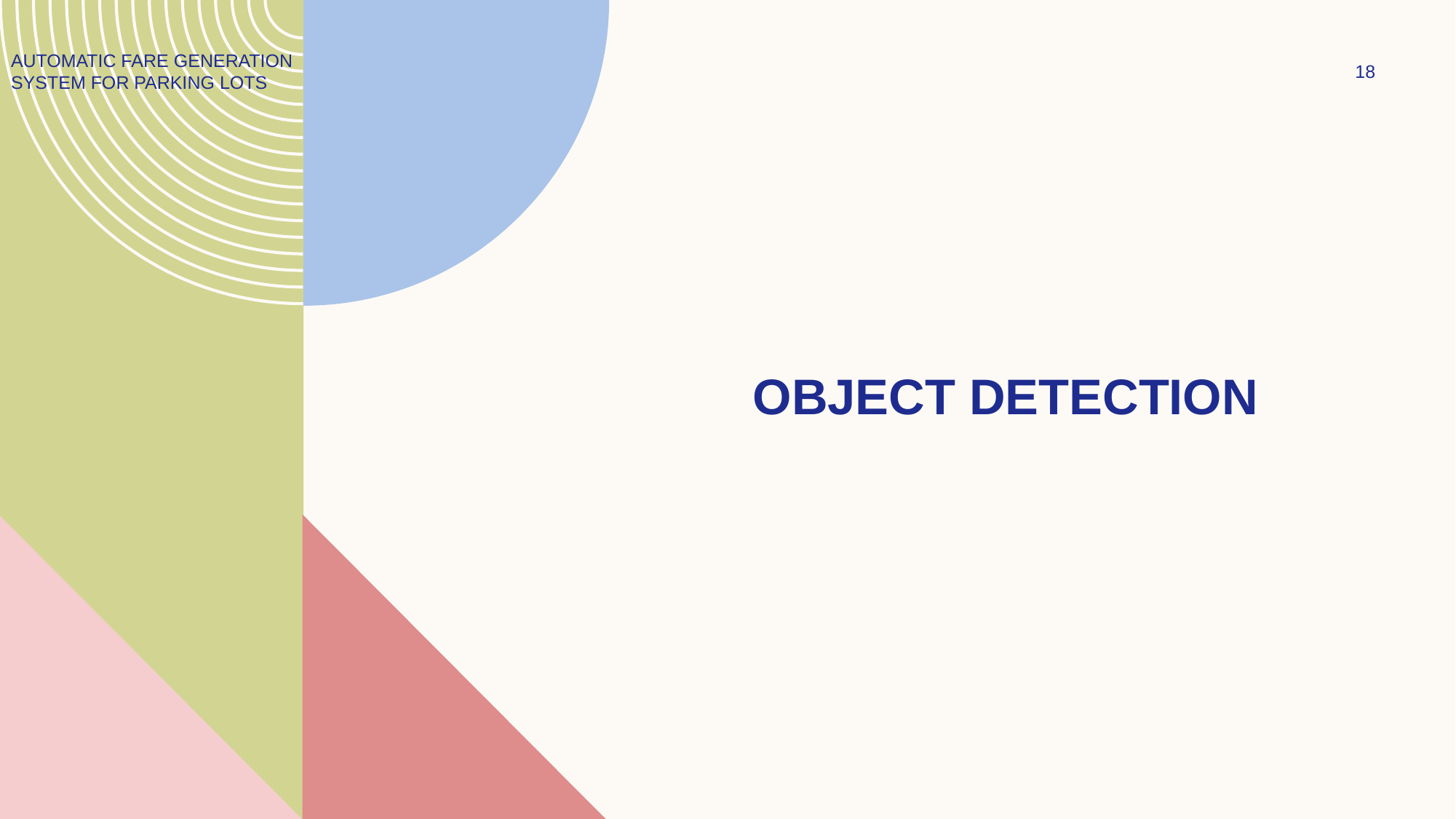

AUTOMATIC FARE GENERATION SYSTEM FOR PARKING LOTS
18
# OBJECT DETECTION